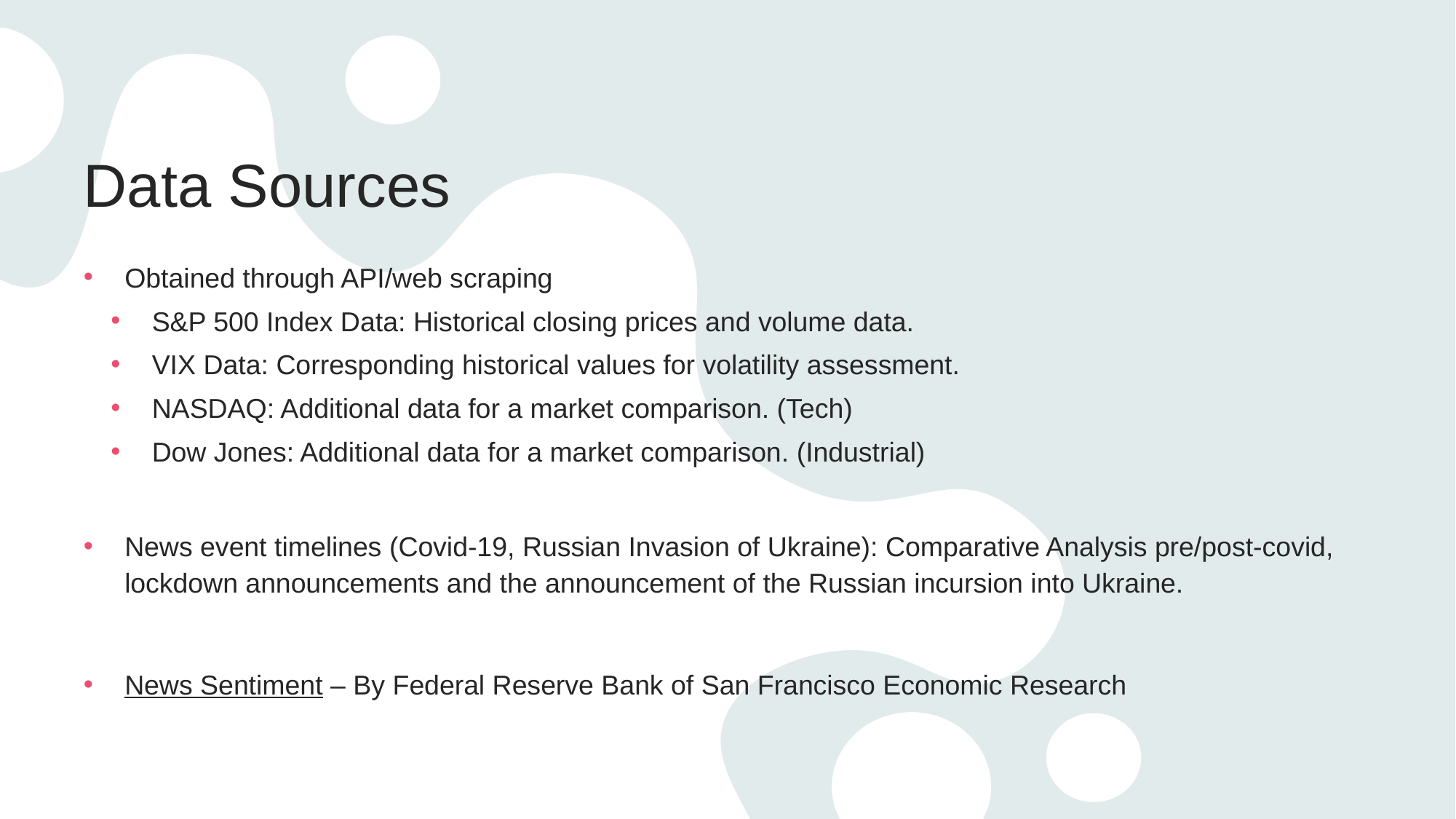

# Data Sources
Obtained through API/web scraping
S&P 500 Index Data: Historical closing prices and volume data.
VIX Data: Corresponding historical values for volatility assessment.
NASDAQ: Additional data for a market comparison. (Tech)
Dow Jones: Additional data for a market comparison. (Industrial)

News event timelines (Covid-19, Russian Invasion of Ukraine): Comparative Analysis pre/post-covid, lockdown announcements and the announcement of the Russian incursion into Ukraine.

News Sentiment – By Federal Reserve Bank of San Francisco Economic Research